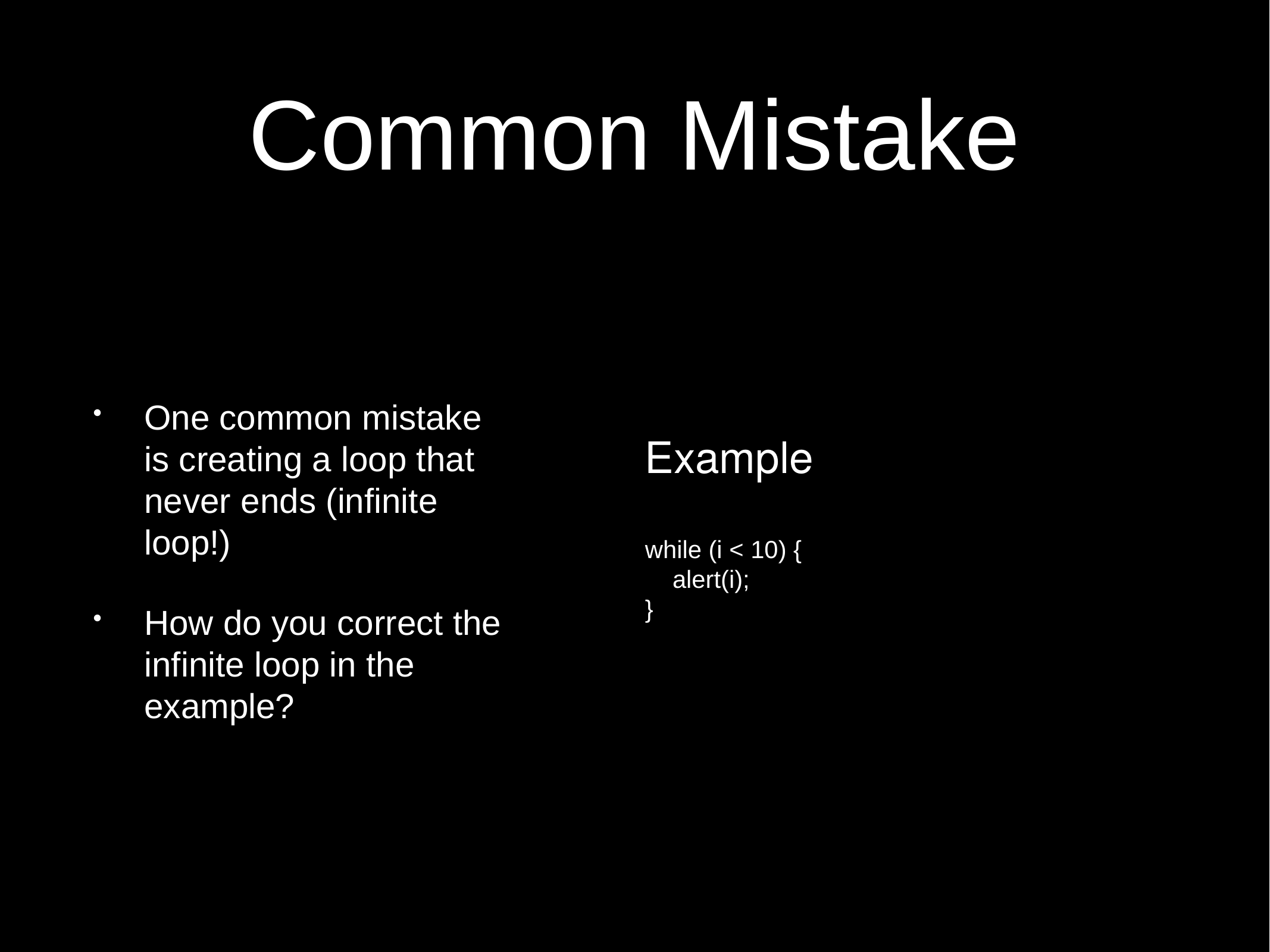

# Common Mistake
One common mistake is creating a loop that never ends (infinite loop!)
How do you correct the infinite loop in the example?
Example

while (i < 10) {
    alert(i);
}